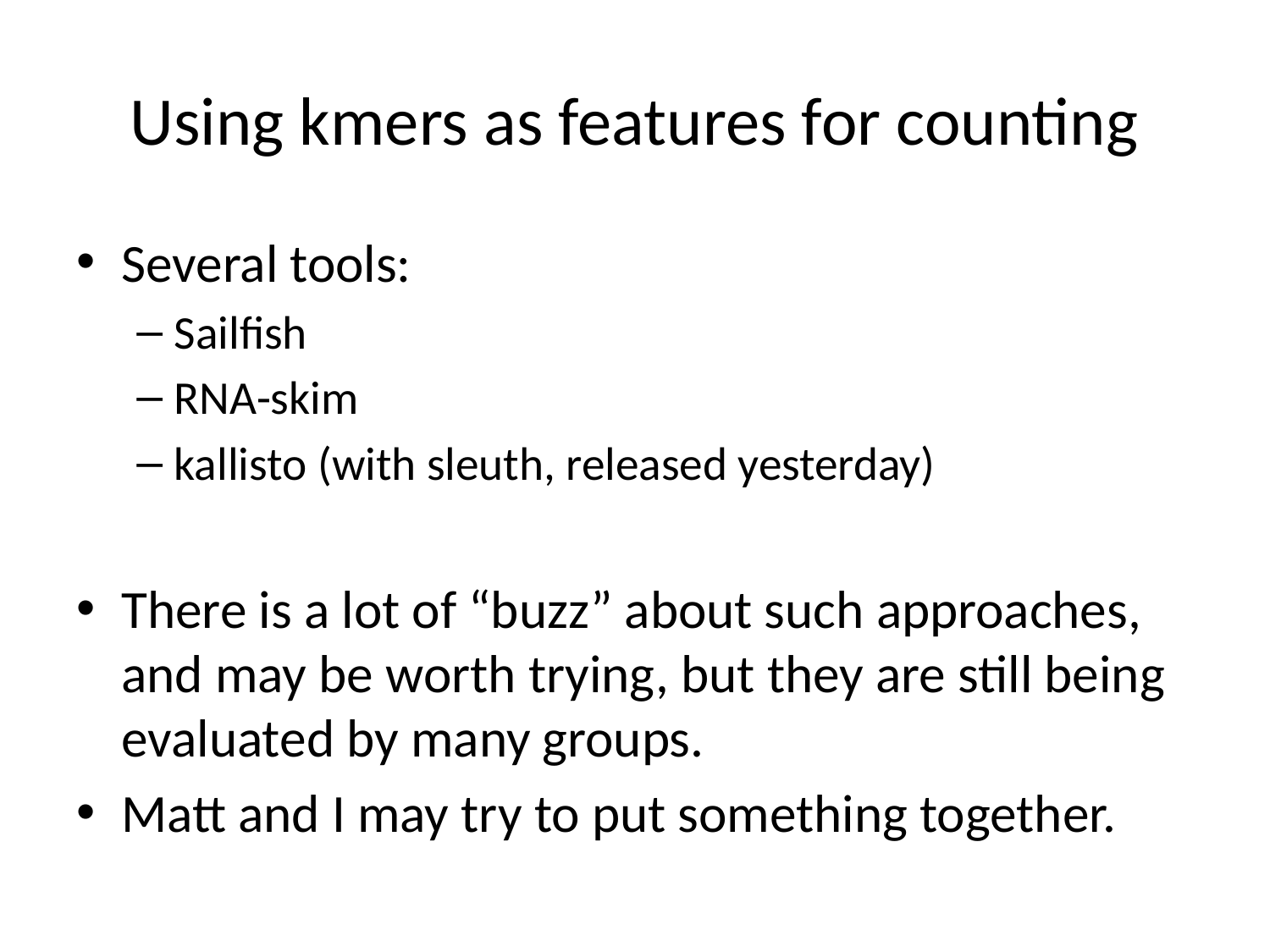

# Using kmers as features for counting
Several tools:
Sailfish
RNA-skim
kallisto (with sleuth, released yesterday)

There is a lot of “buzz” about such approaches, and may be worth trying, but they are still being evaluated by many groups.
Matt and I may try to put something together.